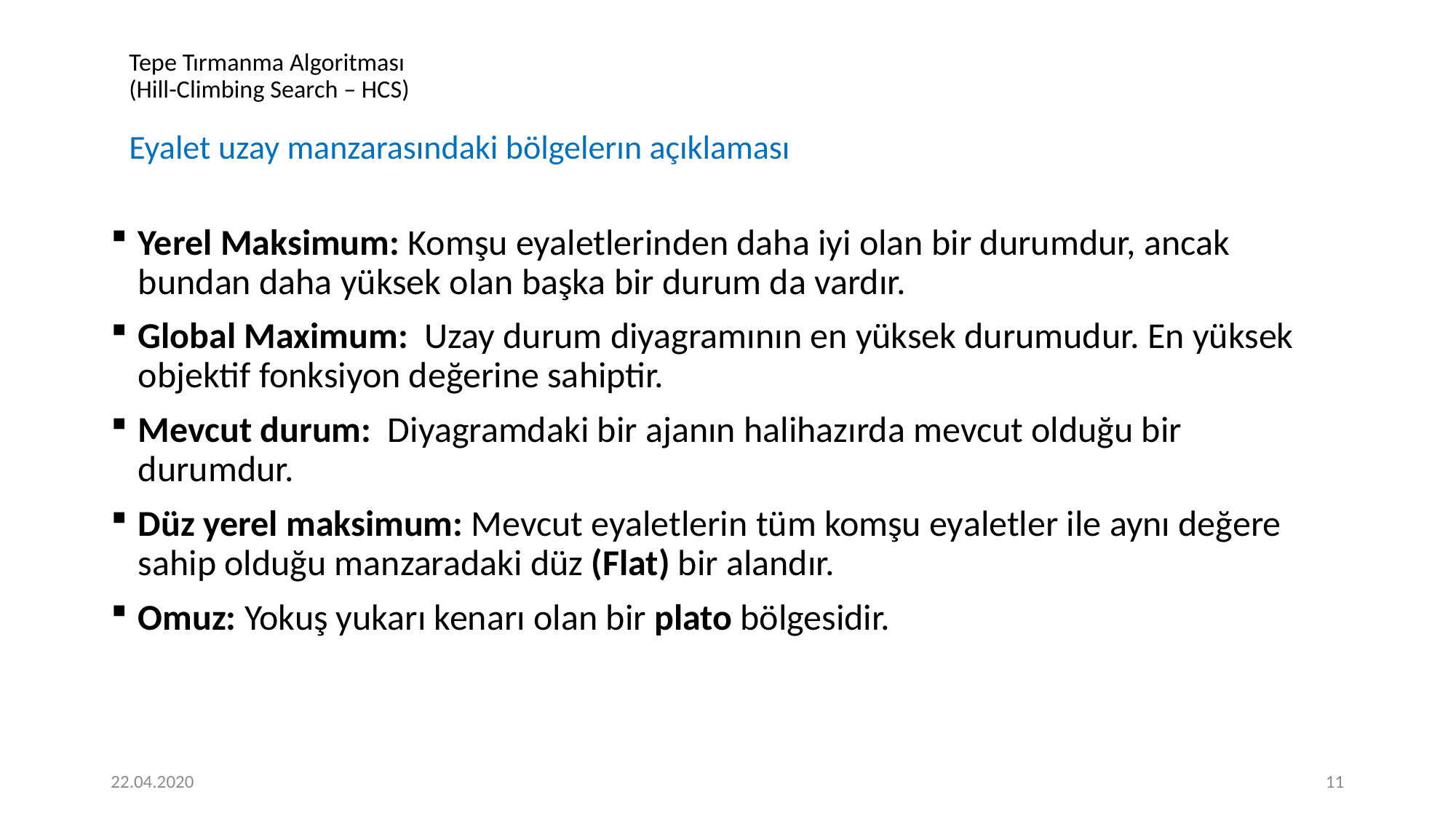

# Tepe Tırmanma Algoritması (Hill-Climbing Search – HCS) Eyalet uzay manzarasındaki bölgelerın açıklaması
Yerel Maksimum: Komşu eyaletlerinden daha iyi olan bir durumdur, ancak bundan daha yüksek olan başka bir durum da vardır.
Global Maximum:  Uzay durum diyagramının en yüksek durumudur. En yüksek objektif fonksiyon değerine sahiptir.
Mevcut durum:  Diyagramdaki bir ajanın halihazırda mevcut olduğu bir durumdur.
Düz yerel maksimum: Mevcut eyaletlerin tüm komşu eyaletler ile aynı değere sahip olduğu manzaradaki düz (Flat) bir alandır.
Omuz: Yokuş yukarı kenarı olan bir plato bölgesidir.

22.04.2020
11